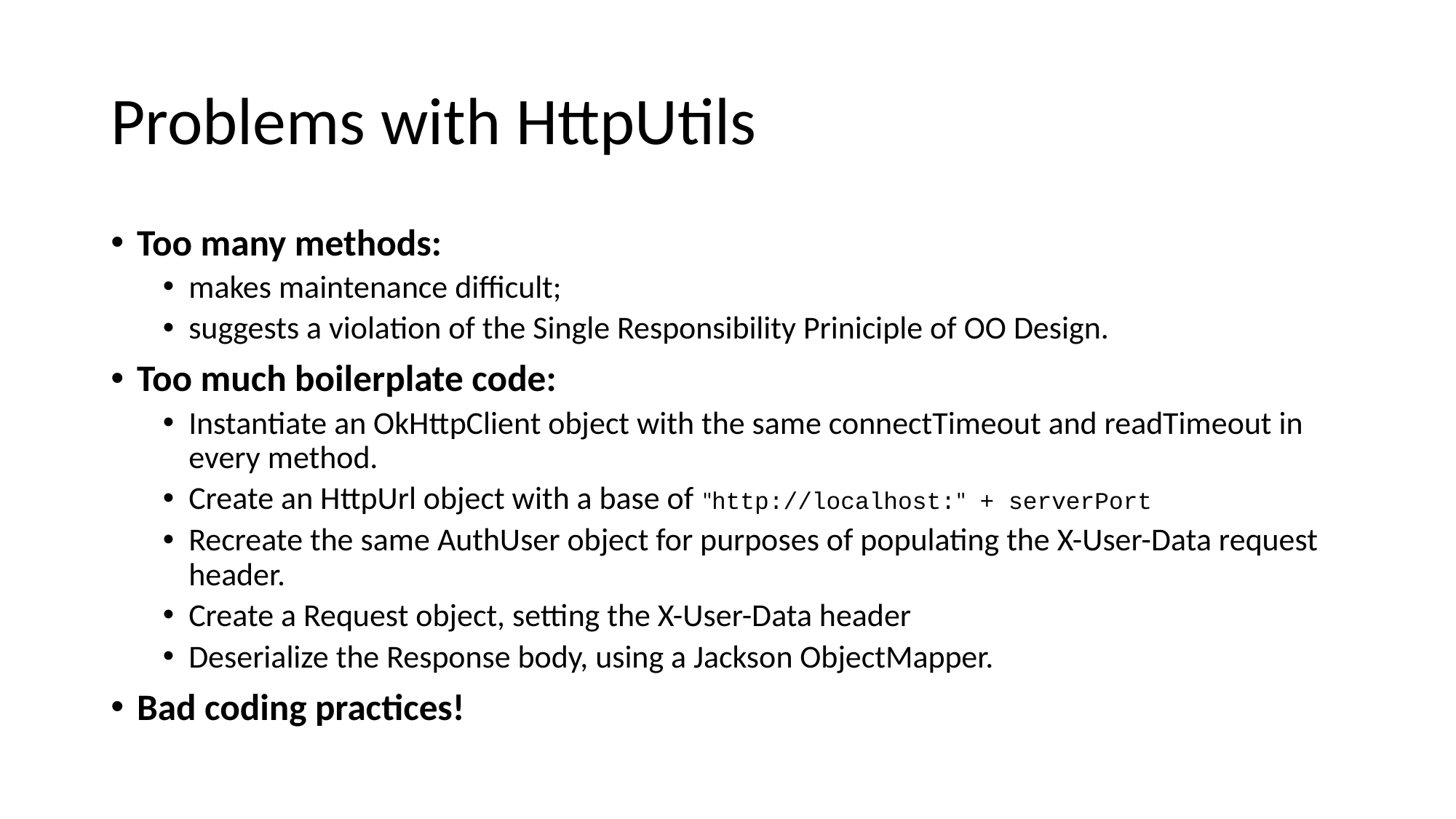

# Problems with HttpUtils
Too many methods:
makes maintenance difficult;
suggests a violation of the Single Responsibility Priniciple of OO Design.
Too much boilerplate code:
Instantiate an OkHttpClient object with the same connectTimeout and readTimeout in every method.
Create an HttpUrl object with a base of "http://localhost:" + serverPort
Recreate the same AuthUser object for purposes of populating the X-User-Data request header.
Create a Request object, setting the X-User-Data header
Deserialize the Response body, using a Jackson ObjectMapper.
Bad coding practices!